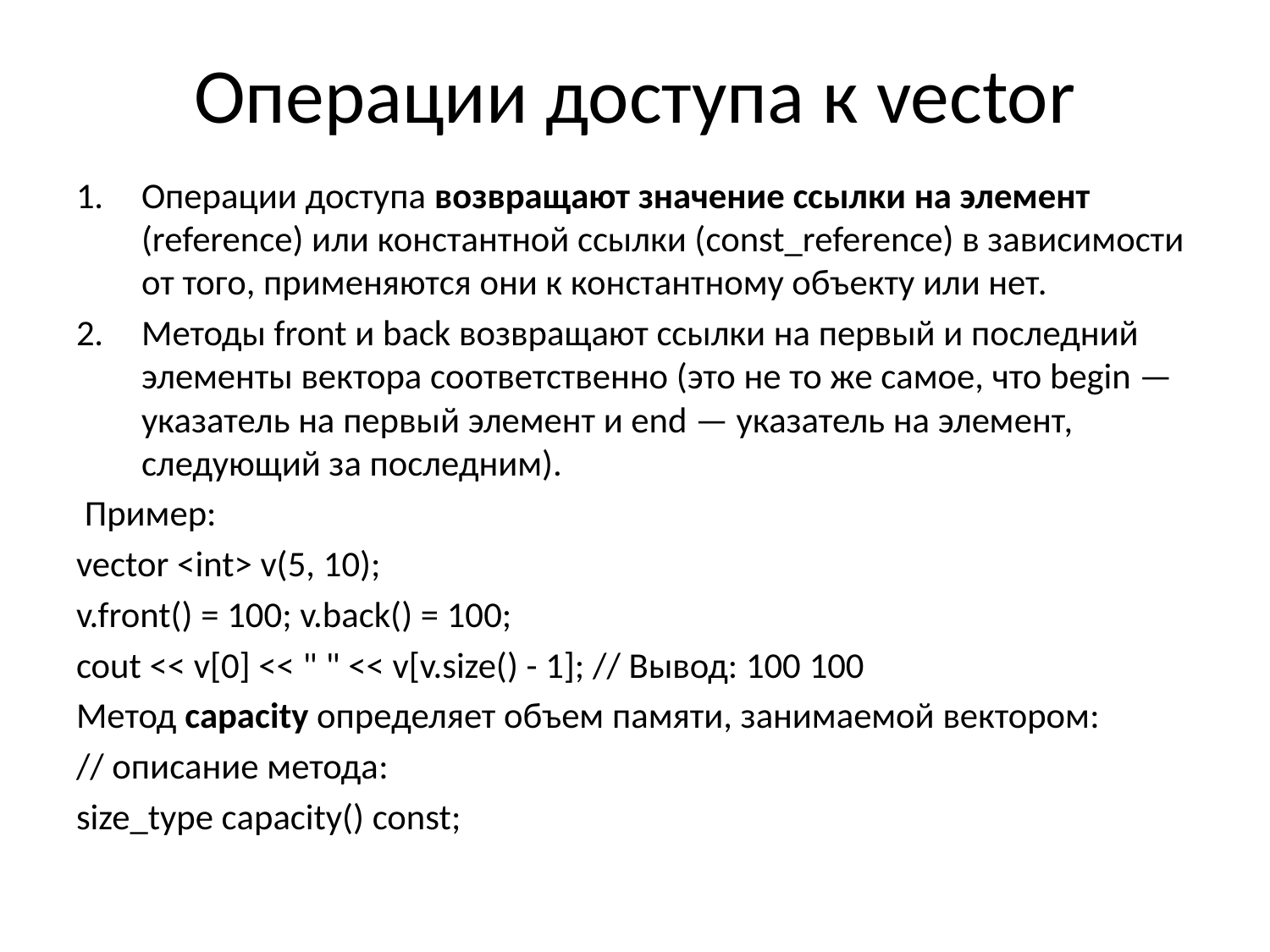

# Операции доступа к vector
Операции доступа возвращают значение ссылки на элемент (reference) или константной ссылки (const_reference) в зависимости от того, применяются они к константному объекту или нет.
Методы front и back возвращают ссылки на первый и последний элементы вектора соответственно (это не то же самое, что begin — указатель на первый элемент и end — указатель на элемент, следующий за последним).
 Пример:
vector <int> v(5, 10);
v.front() = 100; v.back() = 100;
cout << v[0] << " " << v[v.size() - 1]; // Вывод: 100 100
Метод capacity определяет объем памяти, занимаемой вектором:
// описание метода:
size_type capacity() const;